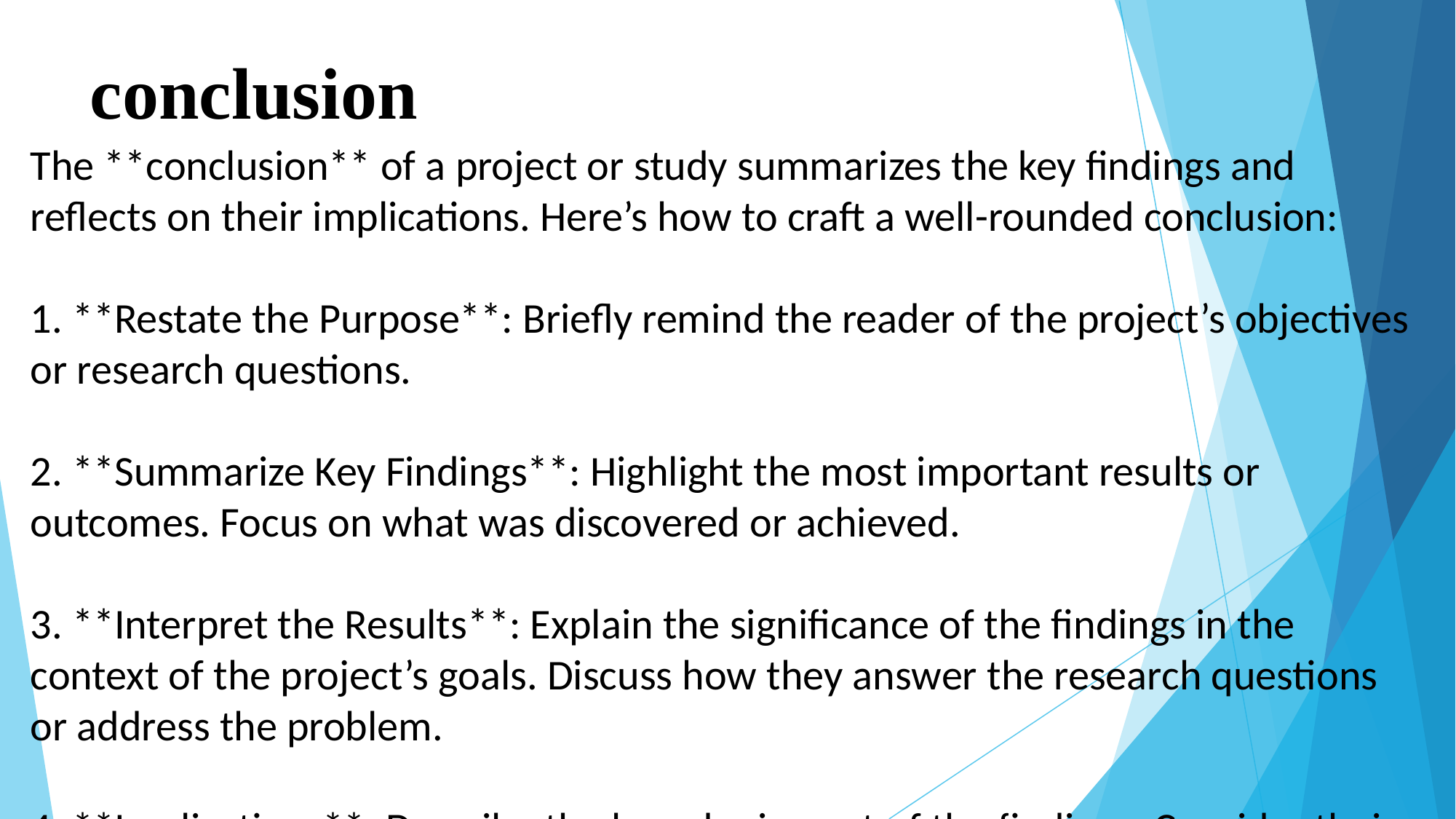

# conclusion
The **conclusion** of a project or study summarizes the key findings and reflects on their implications. Here’s how to craft a well-rounded conclusion:

1. **Restate the Purpose**: Briefly remind the reader of the project’s objectives or research questions.

2. **Summarize Key Findings**: Highlight the most important results or outcomes. Focus on what was discovered or achieved.

3. **Interpret the Results**: Explain the significance of the findings in the context of the project’s goals. Discuss how they answer the research questions or address the problem.

4. **Implications**: Describe the broader impact of the findings. Consider their relevance to the field, industry, or practical applications.

5. **Limitations**: Acknowledge any limitations or challenges faced during the project and their potential effects on the results.

6. **Recommendations**: Offer practical suggestions or next steps based on the findings. This could include areas for further research, improvements, or actions to be taken.

7. **Final Thoughts**: Provide any concluding reflections or insights that reinforce the value of the work done and its contribution.

A strong conclusion not